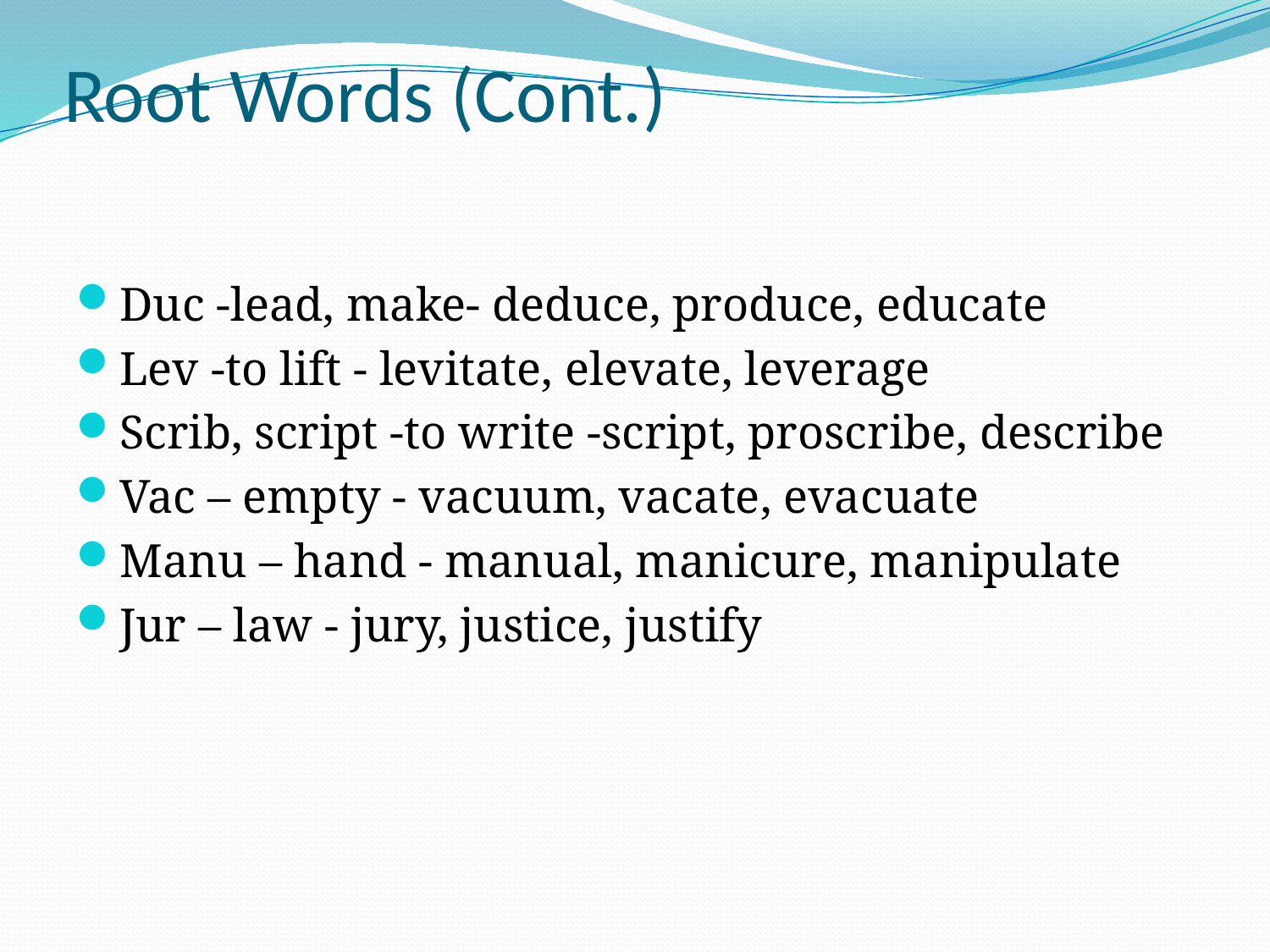

# Root Words (Cont.)
Duc -lead, make- deduce, produce, educate
Lev -to lift - levitate, elevate, leverage
Scrib, script -to write -script, proscribe, describe
Vac – empty - vacuum, vacate, evacuate
Manu – hand - manual, manicure, manipulate
Jur – law - jury, justice, justify